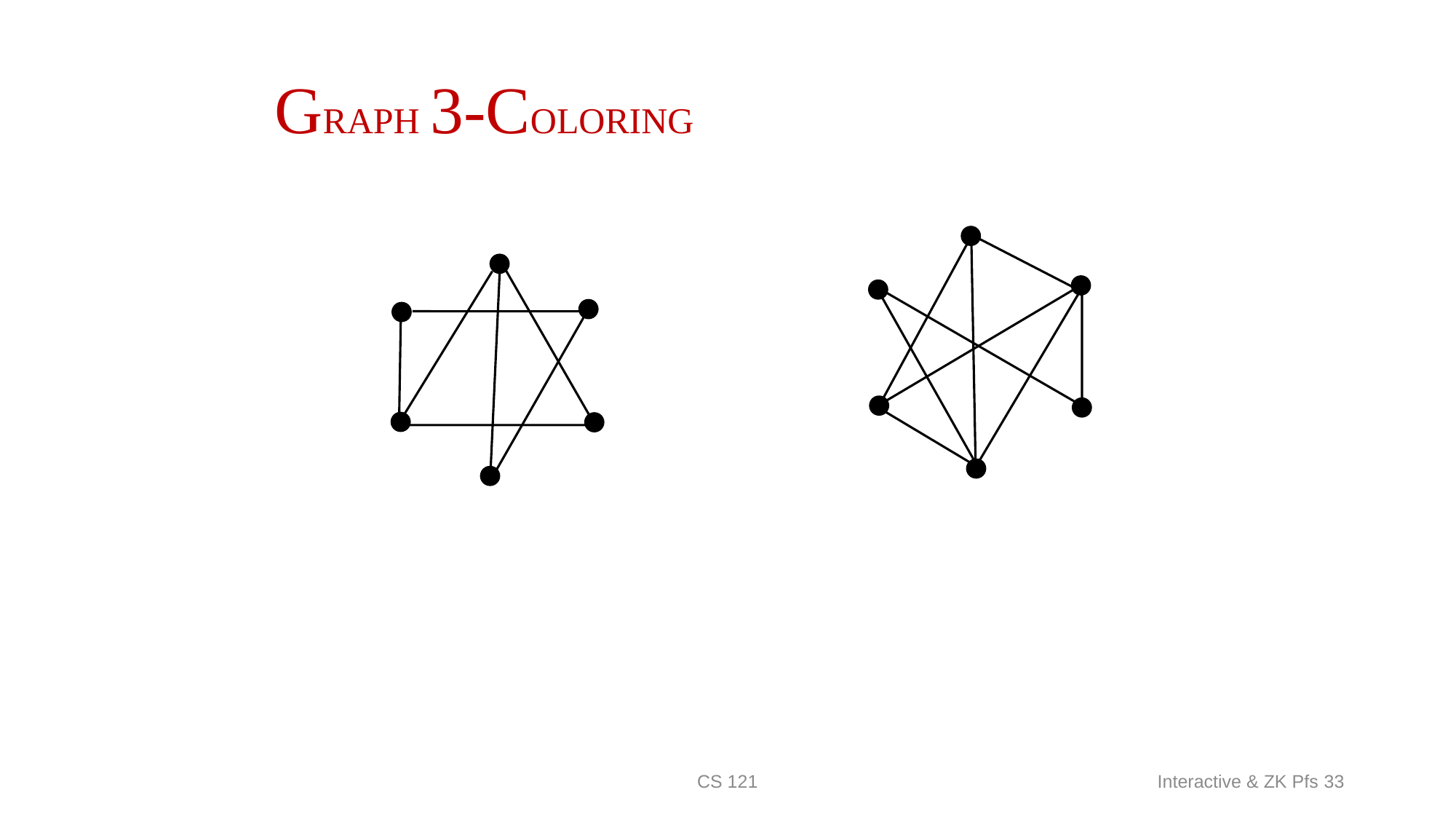

CS 121
Interactive & ZK Pfs 33
# GRAPH 3-COLORING